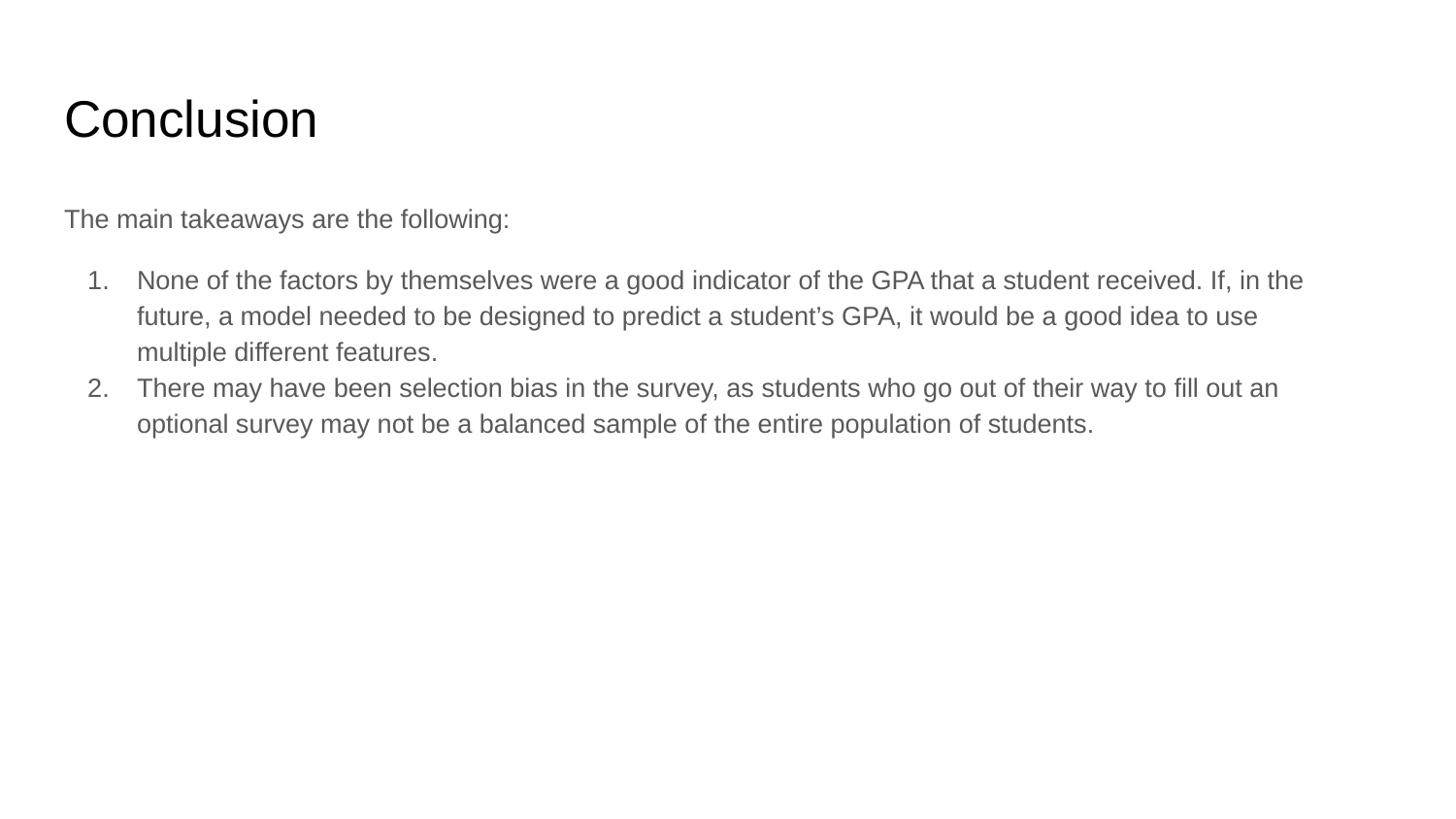

# Conclusion
The main takeaways are the following:
None of the factors by themselves were a good indicator of the GPA that a student received. If, in the future, a model needed to be designed to predict a student’s GPA, it would be a good idea to use multiple different features.
There may have been selection bias in the survey, as students who go out of their way to fill out an optional survey may not be a balanced sample of the entire population of students.